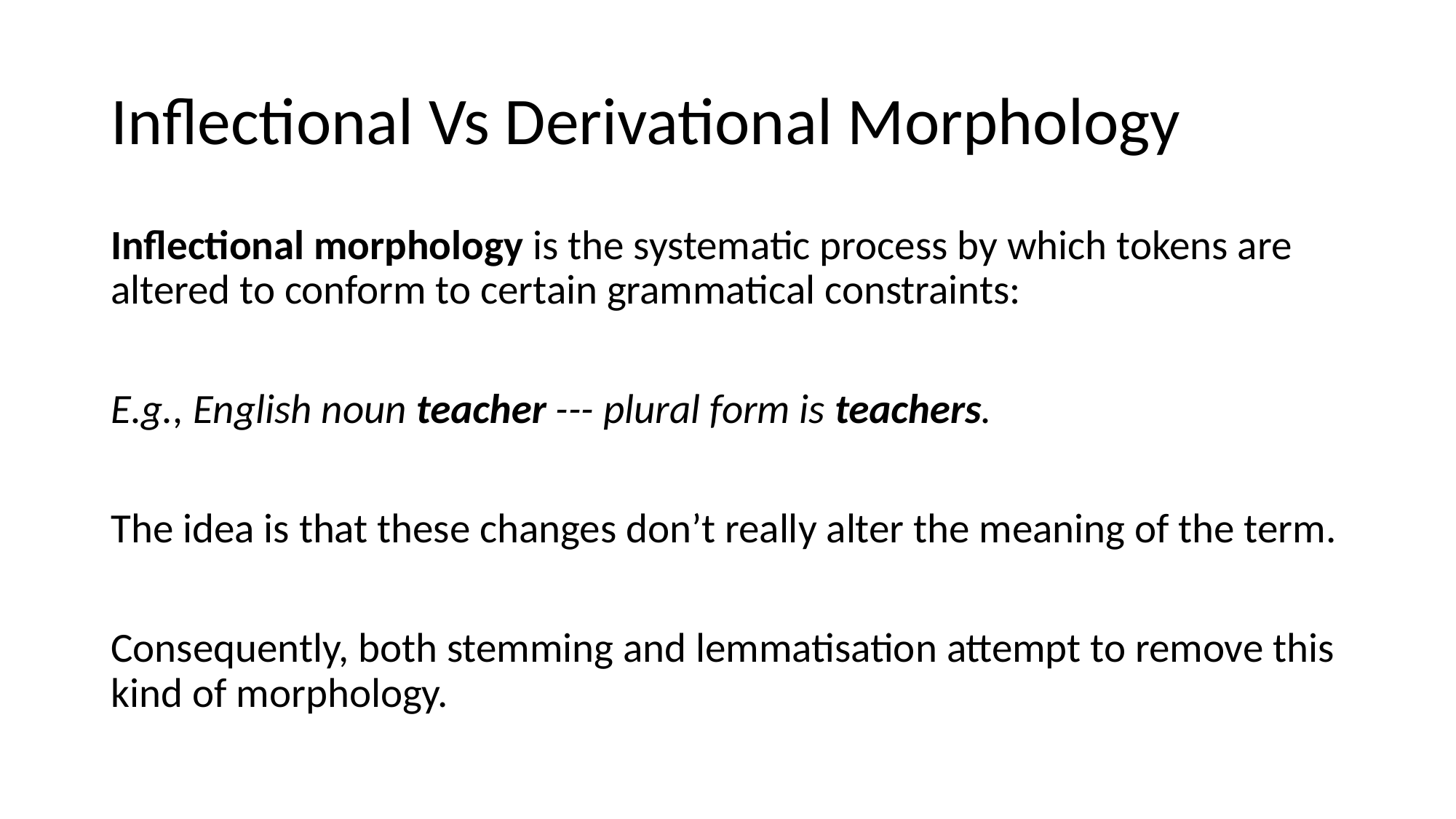

# Inflectional Vs Derivational Morphology
Inflectional morphology is the systematic process by which tokens are altered to conform to certain grammatical constraints:

E.g., English noun teacher --- plural form is teachers.

The idea is that these changes don’t really alter the meaning of the term.

Consequently, both stemming and lemmatisation attempt to remove this kind of morphology.